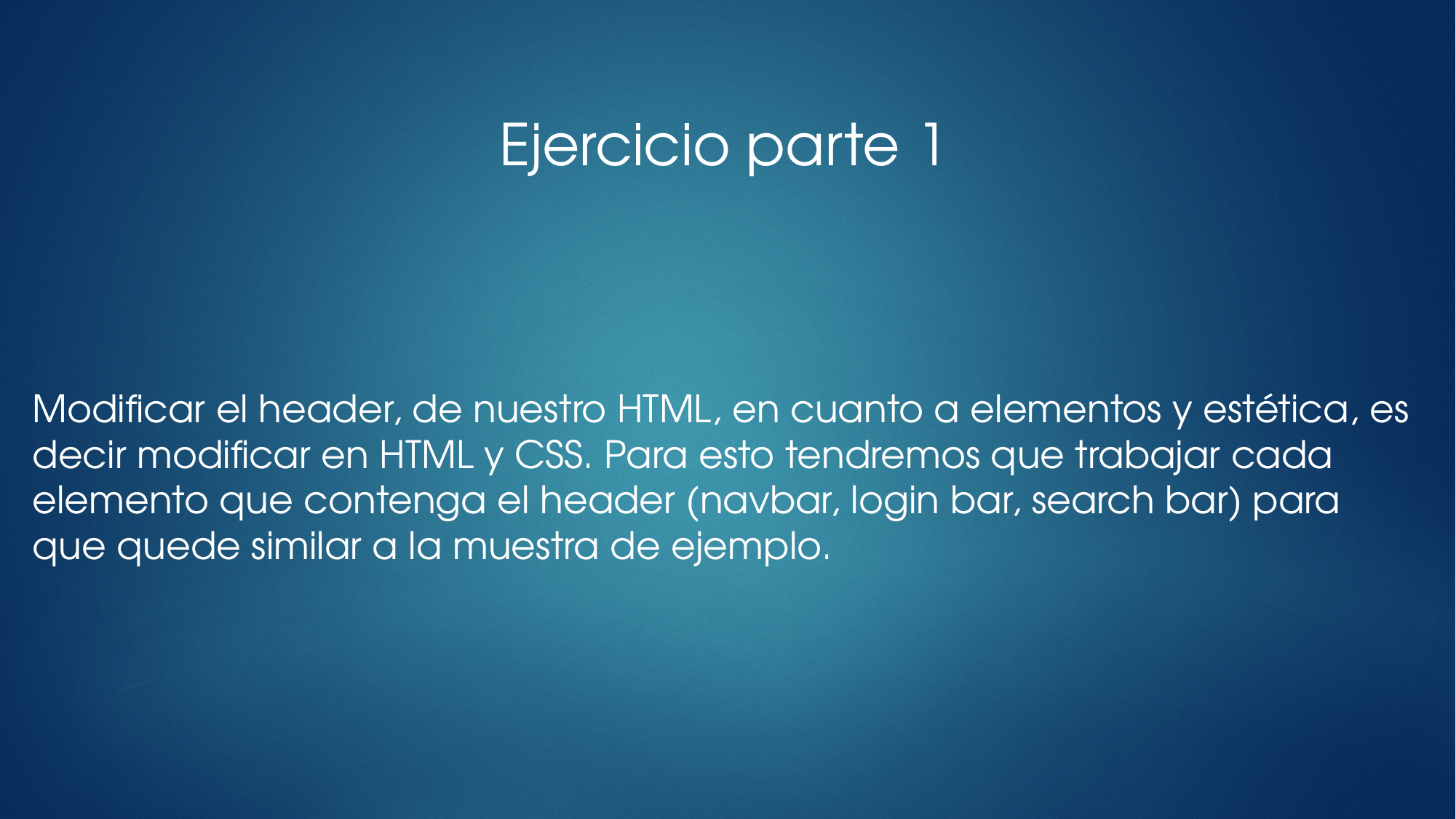

Ejercicio parte 1

Modificar el header, de nuestro HTML, en cuanto a elementos y estética, es decir modificar en HTML y CSS. Para esto tendremos que trabajar cada elemento que contenga el header (navbar, login bar, search bar) para que quede similar a la muestra de ejemplo.